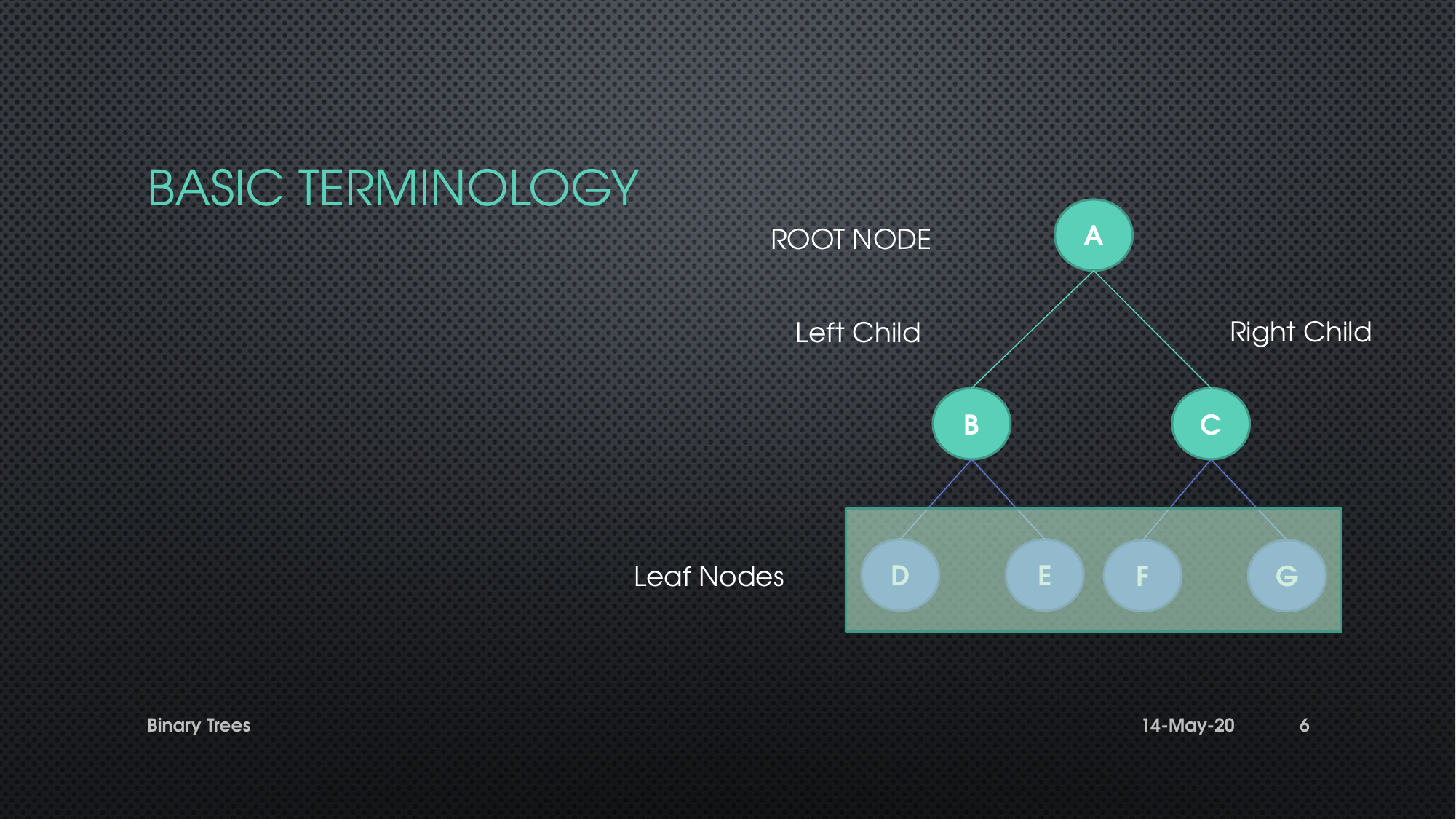

# Basic terminology
A
ROOT NODE
Right Child
Left Child

B
C

D
E
F
G
Leaf Nodes
Binary Trees
14-May-20
6